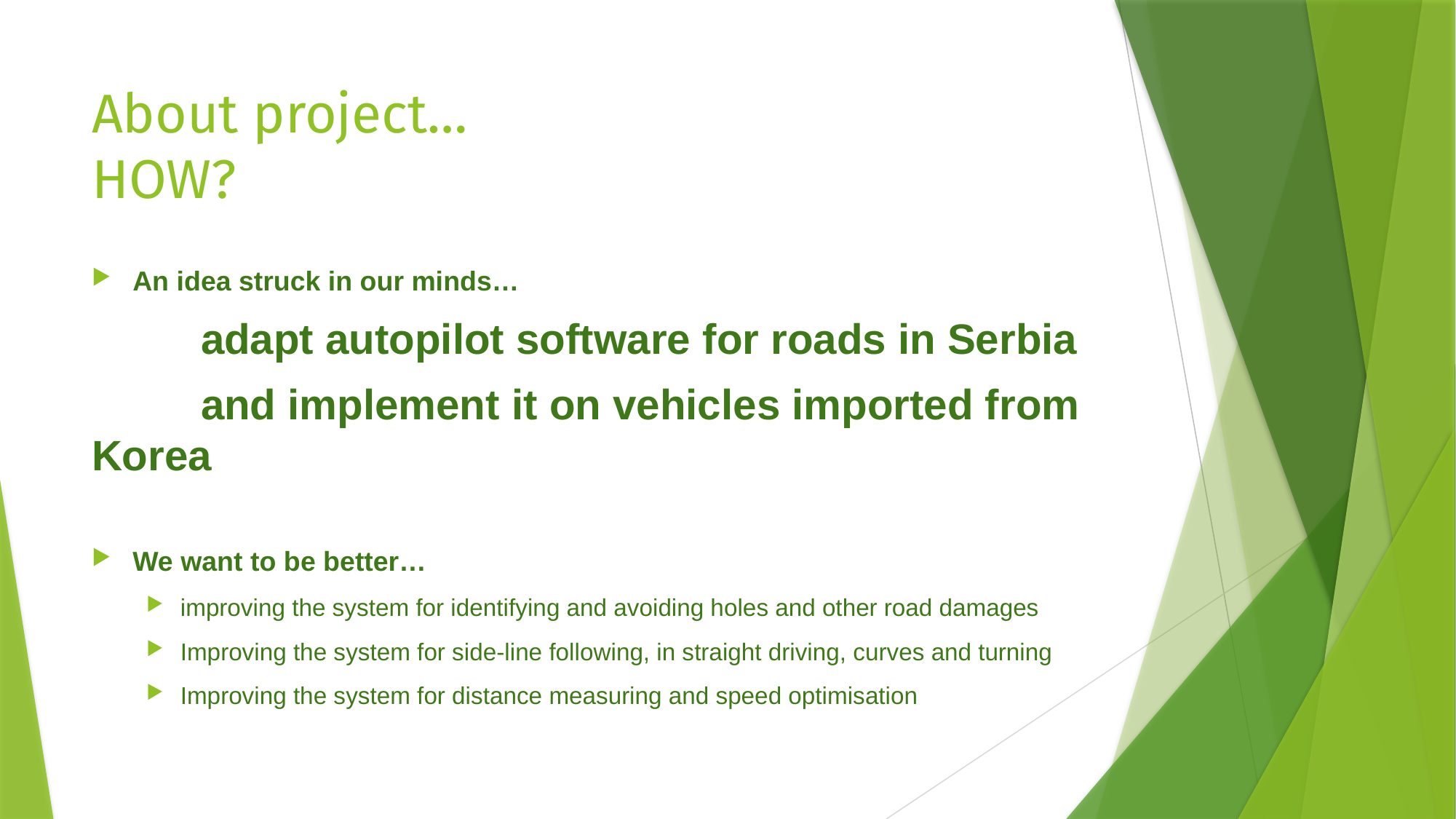

# About project… HOW?
An idea struck in our minds…
	adapt autopilot software for roads in Serbia
	and implement it on vehicles imported from Korea

We want to be better…
improving the system for identifying and avoiding holes and other road damages
Improving the system for side-line following, in straight driving, curves and turning
Improving the system for distance measuring and speed optimisation